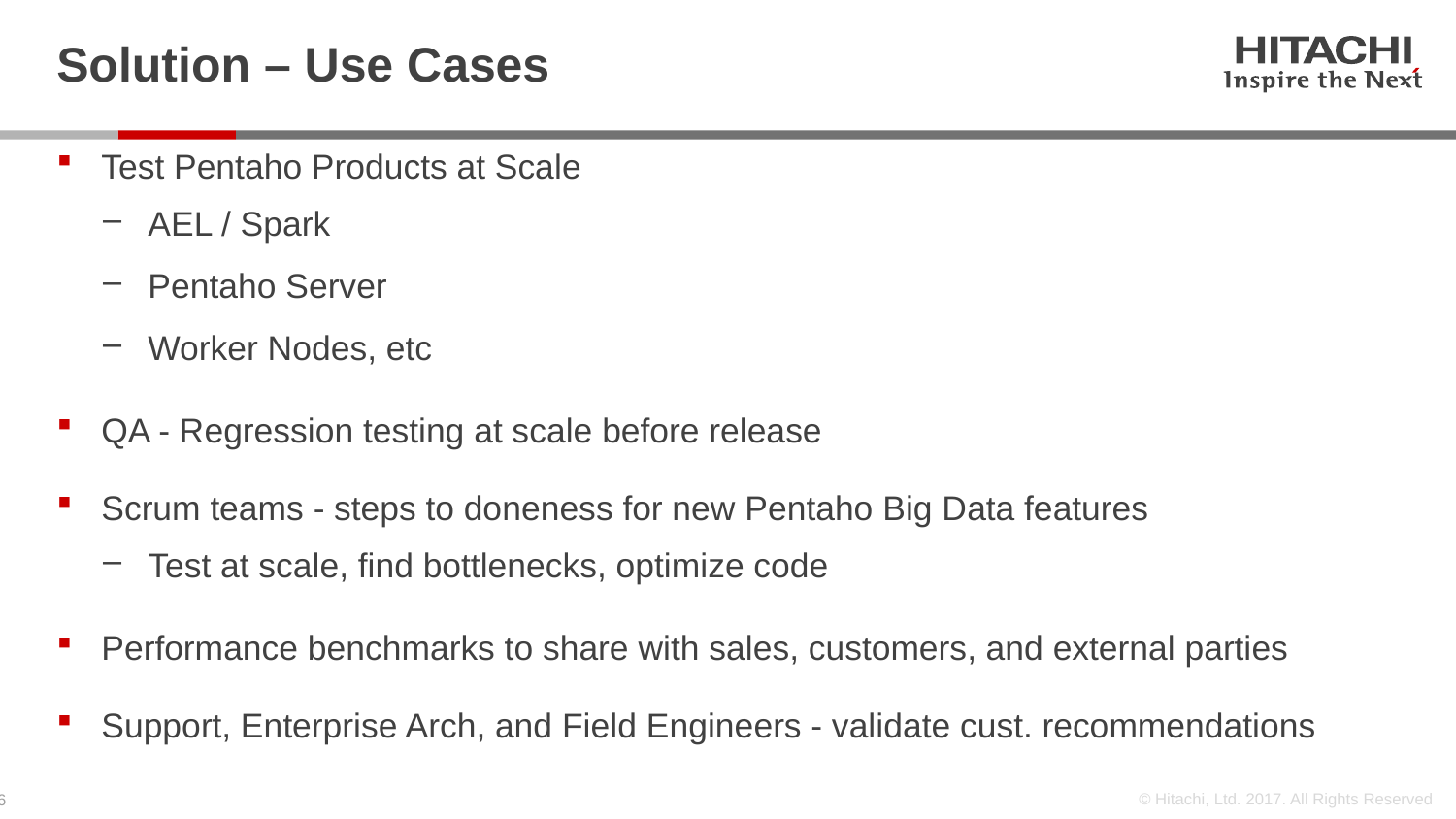

# Solution – Use Cases
Test Pentaho Products at Scale
AEL / Spark
Pentaho Server
Worker Nodes, etc
QA - Regression testing at scale before release
Scrum teams - steps to doneness for new Pentaho Big Data features
Test at scale, find bottlenecks, optimize code
Performance benchmarks to share with sales, customers, and external parties
Support, Enterprise Arch, and Field Engineers - validate cust. recommendations